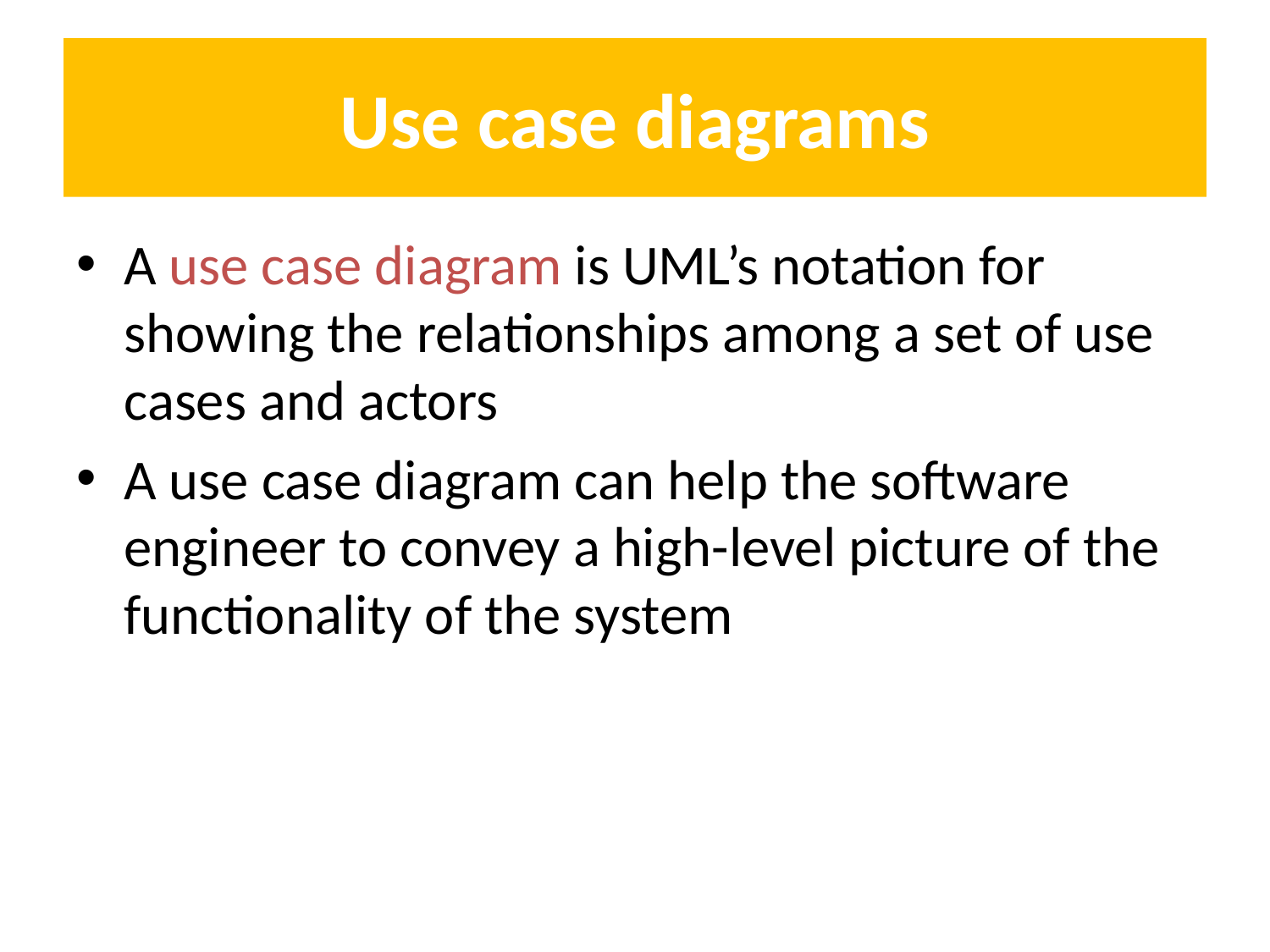

# Use case diagrams
A use case diagram is UML’s notation for showing the relationships among a set of use cases and actors
A use case diagram can help the software engineer to convey a high-level picture of the functionality of the system